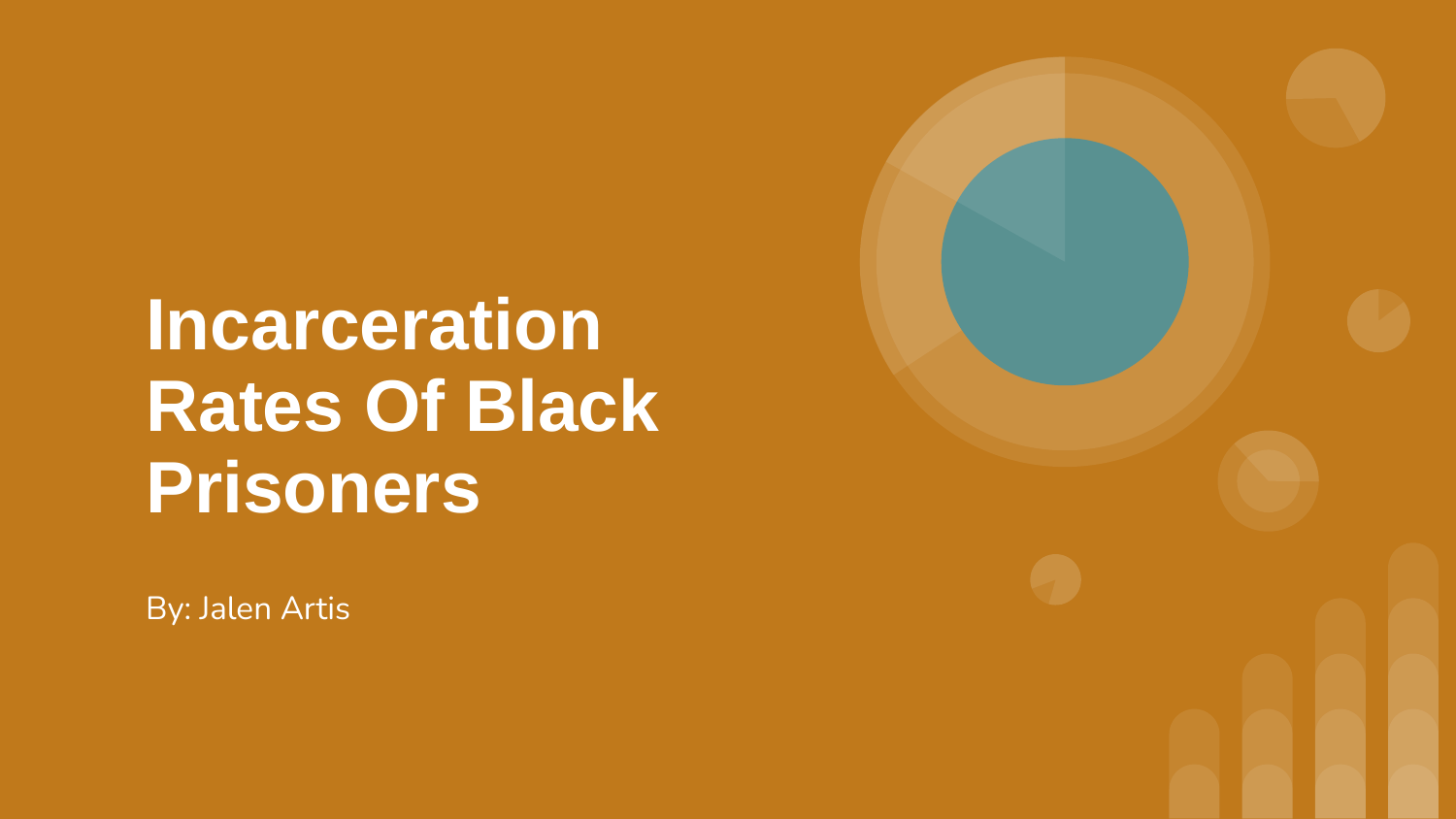

# Incarceration Rates Of Black Prisoners
By: Jalen Artis